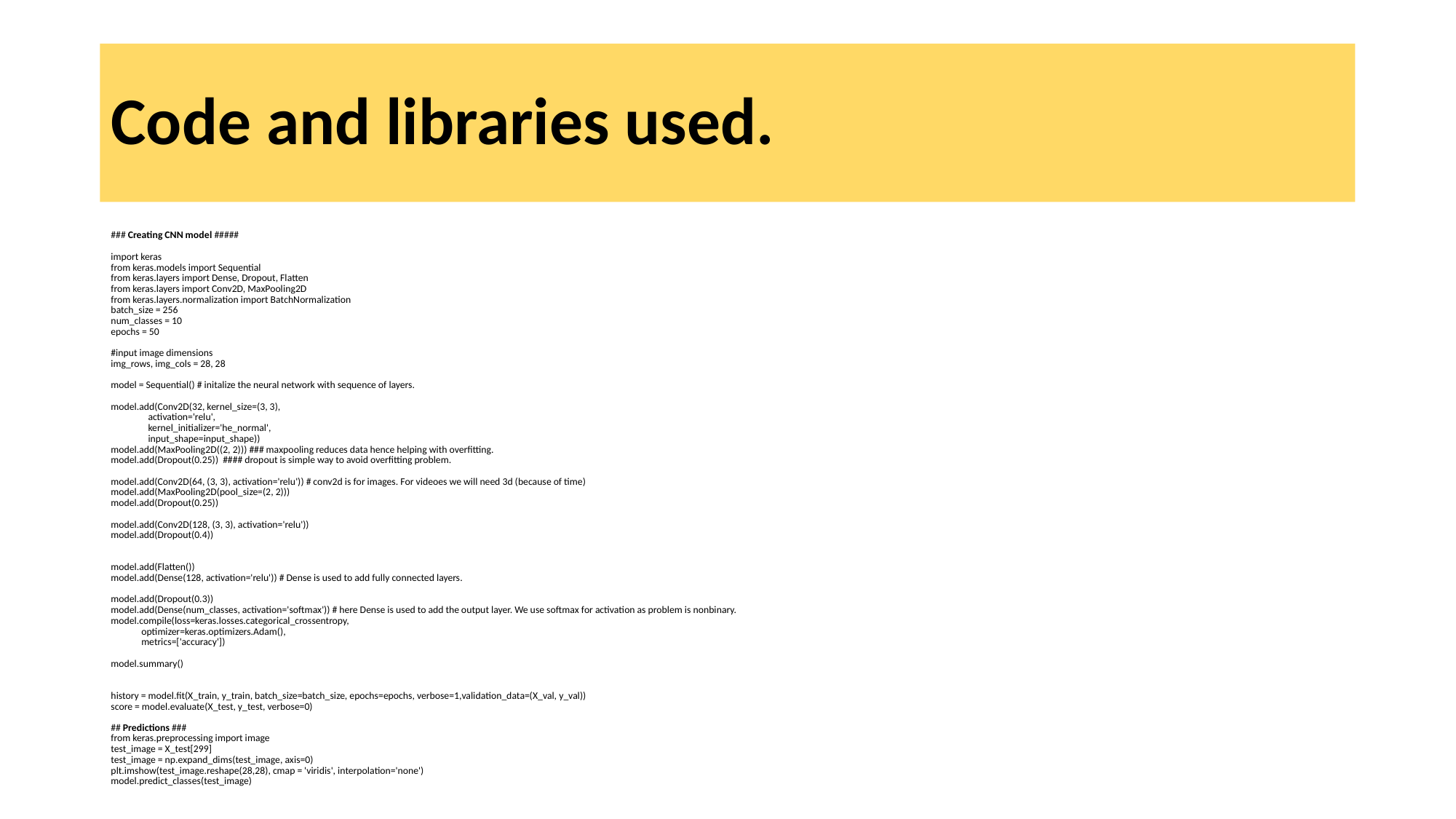

# Code and libraries used.
### Creating CNN model #####

import keras
from keras.models import Sequential
from keras.layers import Dense, Dropout, Flatten
from keras.layers import Conv2D, MaxPooling2D
from keras.layers.normalization import BatchNormalization
batch_size = 256
num_classes = 10
epochs = 50

#input image dimensions
img_rows, img_cols = 28, 28

model = Sequential() # initalize the neural network with sequence of layers.

model.add(Conv2D(32, kernel_size=(3, 3),
                 activation='relu',
                 kernel_initializer='he_normal',
                 input_shape=input_shape))
model.add(MaxPooling2D((2, 2))) ### maxpooling reduces data hence helping with overfitting.
model.add(Dropout(0.25))  #### dropout is simple way to avoid overfitting problem.

model.add(Conv2D(64, (3, 3), activation='relu')) # conv2d is for images. For videoes we will need 3d (because of time)
model.add(MaxPooling2D(pool_size=(2, 2)))
model.add(Dropout(0.25))

model.add(Conv2D(128, (3, 3), activation='relu'))
model.add(Dropout(0.4))

model.add(Flatten())
model.add(Dense(128, activation='relu')) # Dense is used to add fully connected layers.

model.add(Dropout(0.3))
model.add(Dense(num_classes, activation='softmax')) # here Dense is used to add the output layer. We use softmax for activation as problem is nonbinary.
model.compile(loss=keras.losses.categorical_crossentropy,
              optimizer=keras.optimizers.Adam(),
              metrics=['accuracy'])

model.summary()

history = model.fit(X_train, y_train, batch_size=batch_size, epochs=epochs, verbose=1,validation_data=(X_val, y_val))
score = model.evaluate(X_test, y_test, verbose=0)

## Predictions ###
from keras.preprocessing import image
test_image = X_test[299]
test_image = np.expand_dims(test_image, axis=0)
plt.imshow(test_image.reshape(28,28), cmap = 'viridis', interpolation='none')
model.predict_classes(test_image)